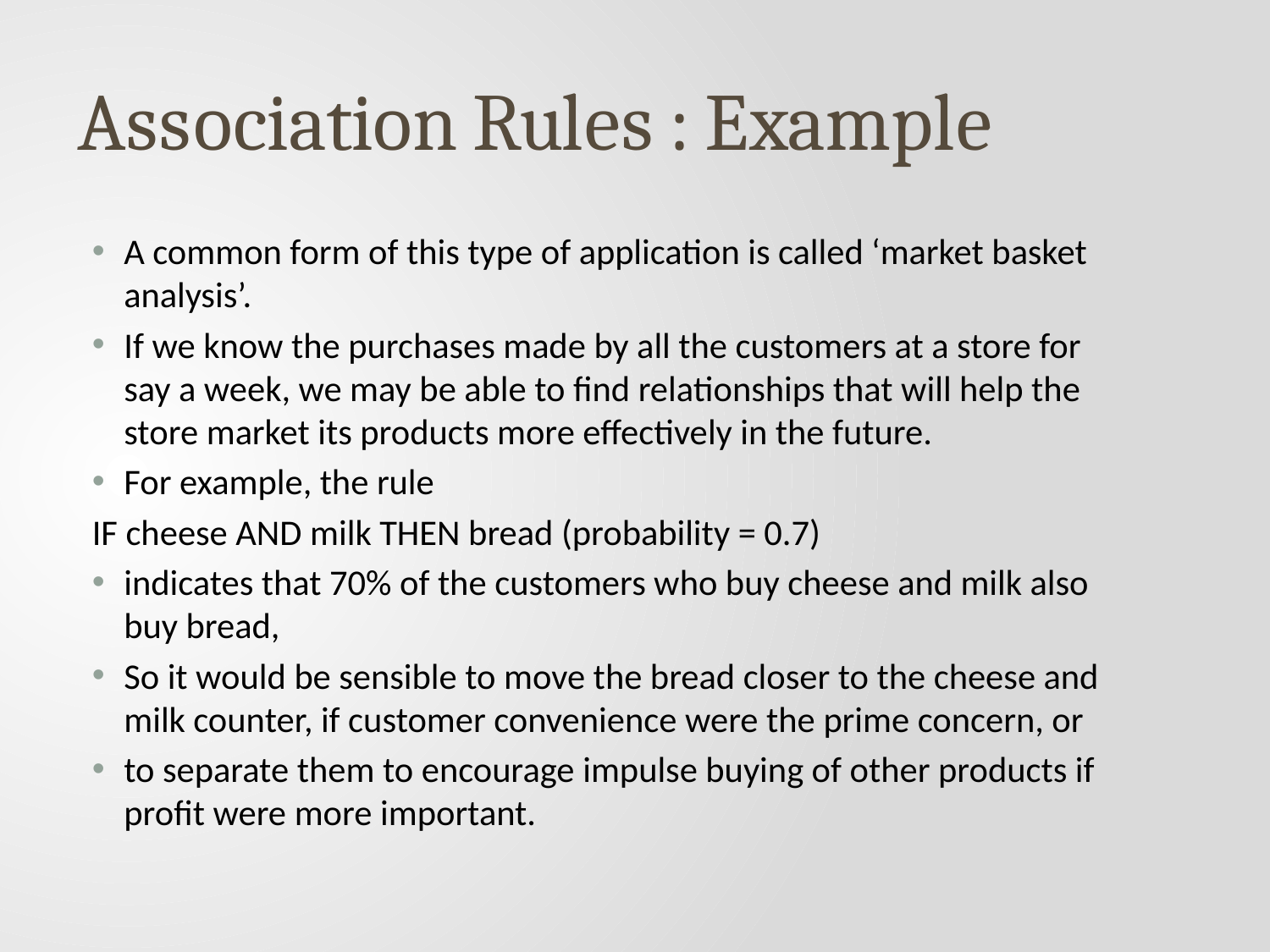

# Association Rules : Example
A common form of this type of application is called ‘market basket analysis’.
If we know the purchases made by all the customers at a store for say a week, we may be able to find relationships that will help the store market its products more effectively in the future.
For example, the rule
IF cheese AND milk THEN bread (probability = 0.7)
indicates that 70% of the customers who buy cheese and milk also buy bread,
So it would be sensible to move the bread closer to the cheese and milk counter, if customer convenience were the prime concern, or
to separate them to encourage impulse buying of other products if profit were more important.